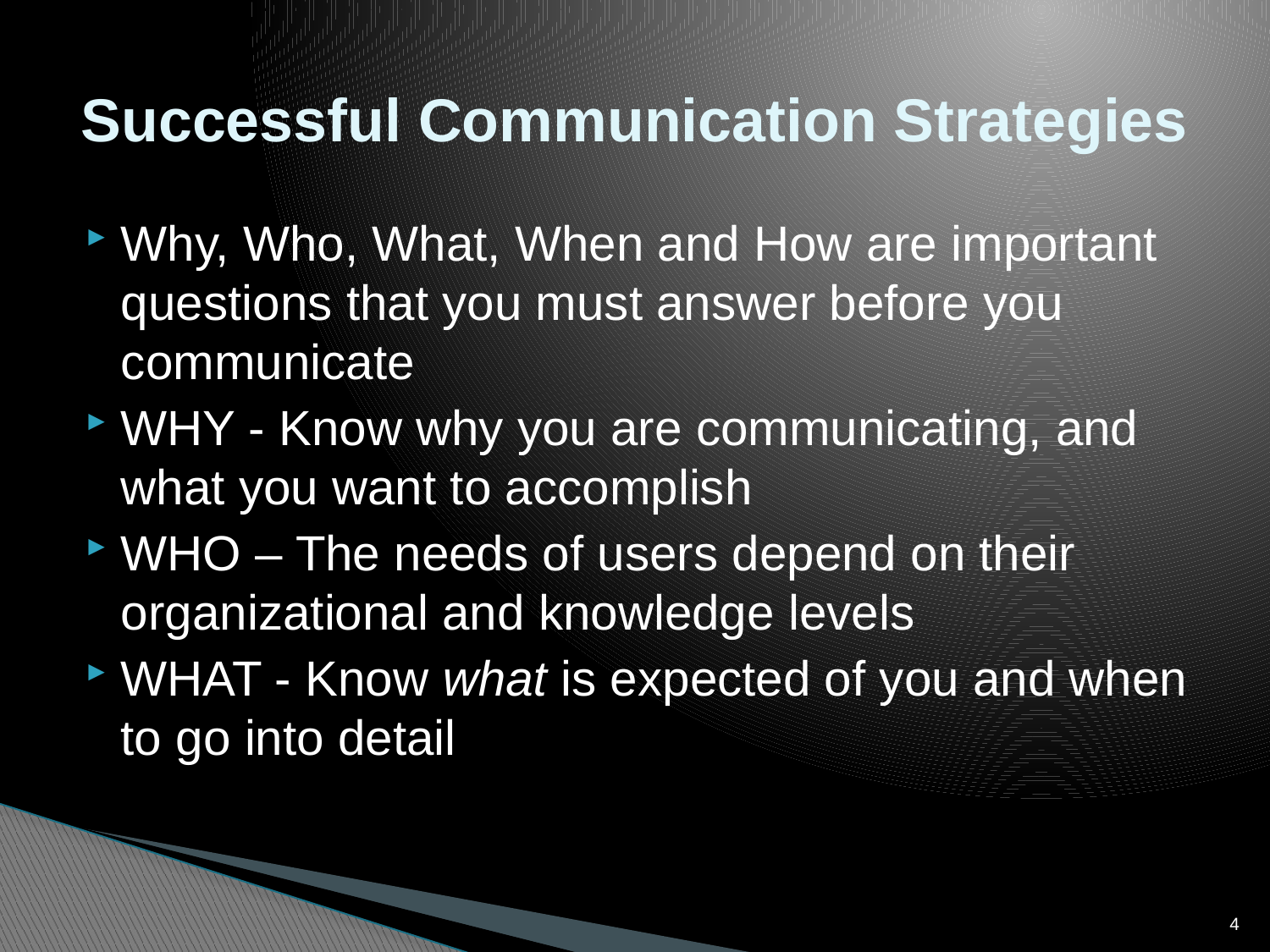

# Successful Communication Strategies
Why, Who, What, When and How are important questions that you must answer before you communicate
WHY - Know why you are communicating, and what you want to accomplish
WHO – The needs of users depend on their organizational and knowledge levels
WHAT - Know what is expected of you and when to go into detail

4